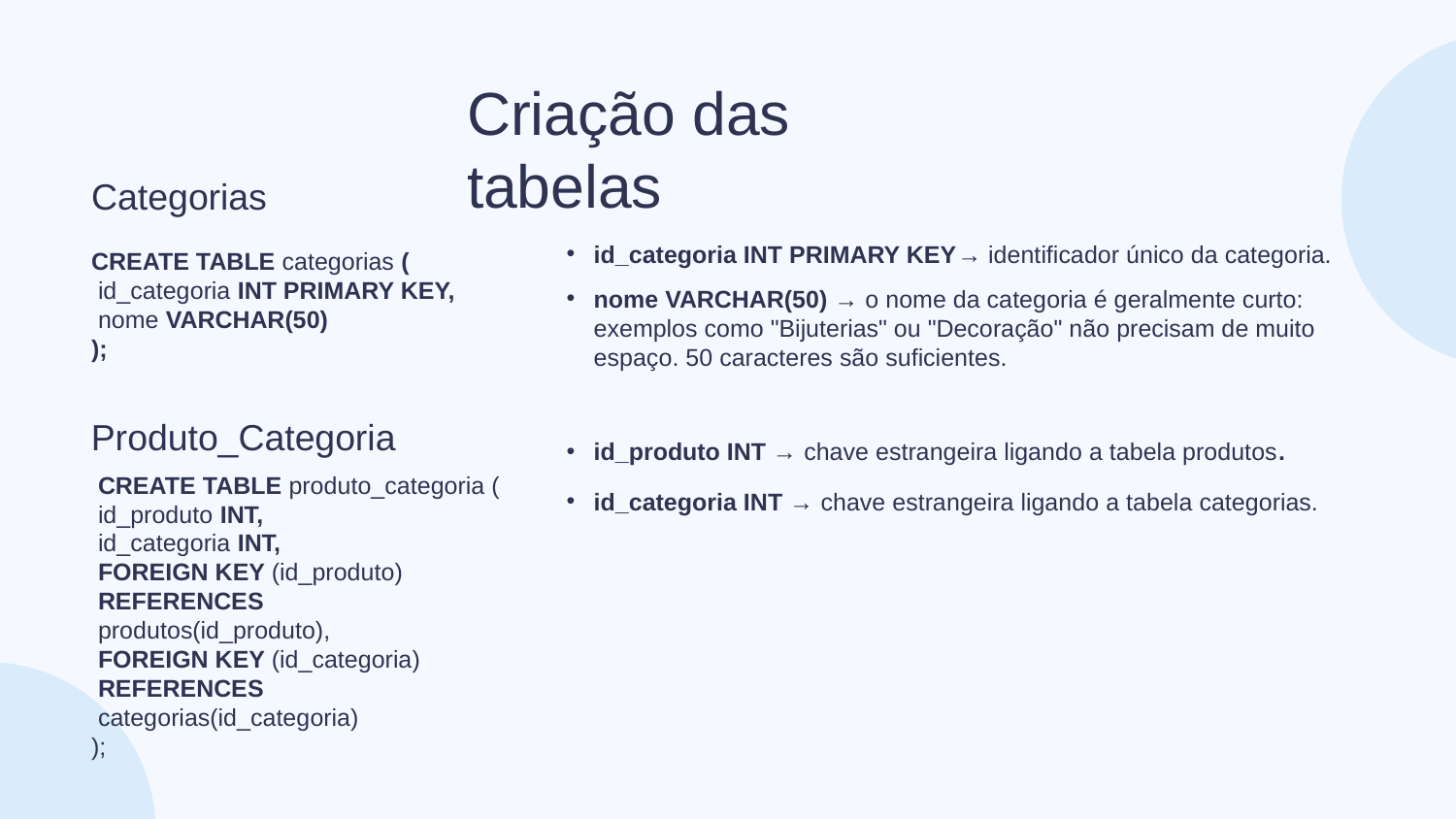

# Criação das tabelas
Categorias
CREATE TABLE categorias (
 id_categoria INT PRIMARY KEY,
 nome VARCHAR(50)
);
id_categoria INT PRIMARY KEY→ identificador único da categoria.
nome VARCHAR(50) → o nome da categoria é geralmente curto: exemplos como "Bijuterias" ou "Decoração" não precisam de muito espaço. 50 caracteres são suficientes.
Produto_Categoria
id_produto INT → chave estrangeira ligando a tabela produtos.
 CREATE TABLE produto_categoria (
 id_produto INT,
 id_categoria INT,
 FOREIGN KEY (id_produto)
 REFERENCES
 produtos(id_produto),
 FOREIGN KEY (id_categoria)
 REFERENCES
 categorias(id_categoria)
);
id_categoria INT → chave estrangeira ligando a tabela categorias.